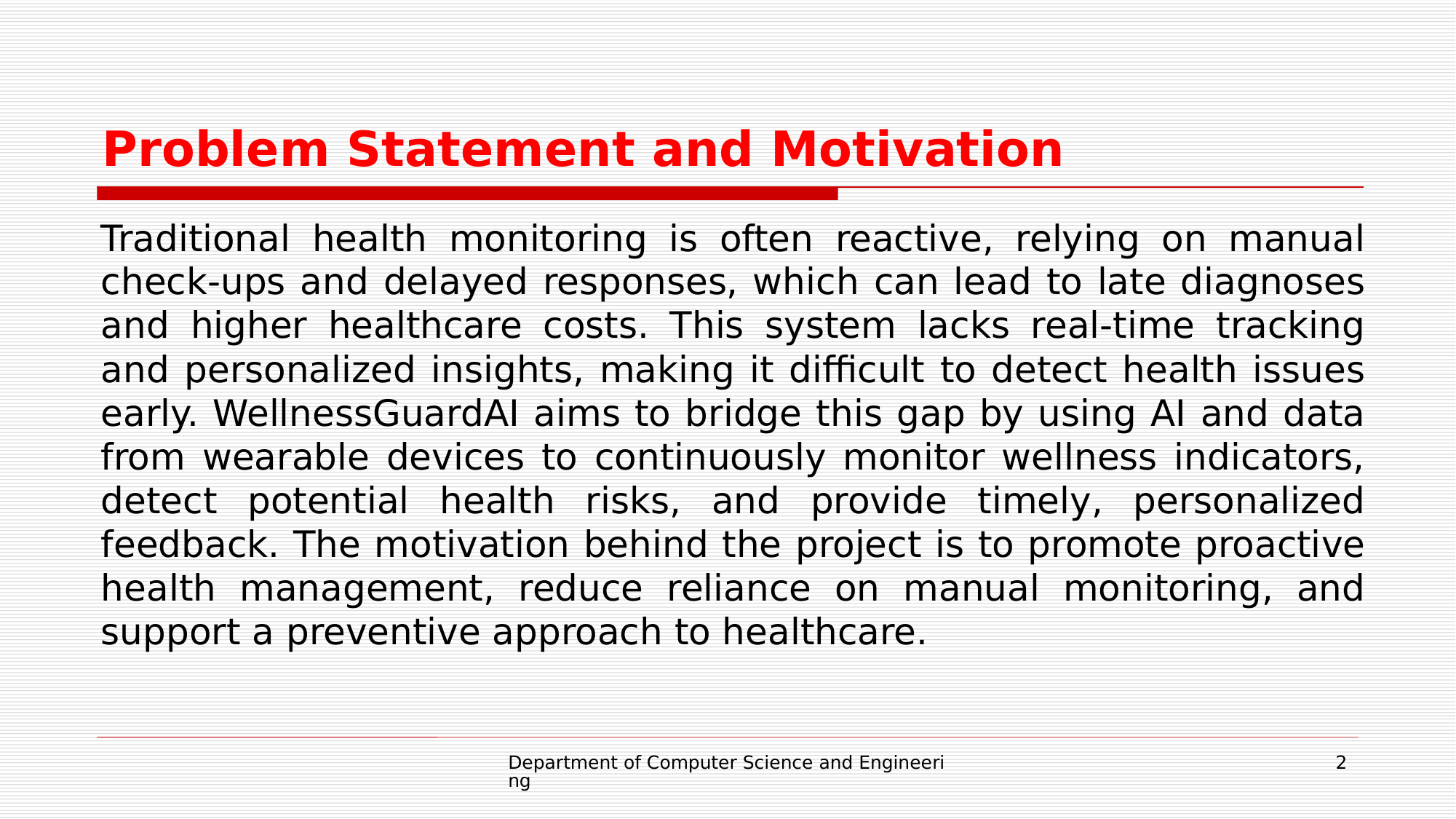

# Problem Statement and Motivation
Traditional health monitoring is often reactive, relying on manual check-ups and delayed responses, which can lead to late diagnoses and higher healthcare costs. This system lacks real-time tracking and personalized insights, making it difficult to detect health issues early. WellnessGuardAI aims to bridge this gap by using AI and data from wearable devices to continuously monitor wellness indicators, detect potential health risks, and provide timely, personalized feedback. The motivation behind the project is to promote proactive health management, reduce reliance on manual monitoring, and support a preventive approach to healthcare.
Department of Computer Science and Engineering
2